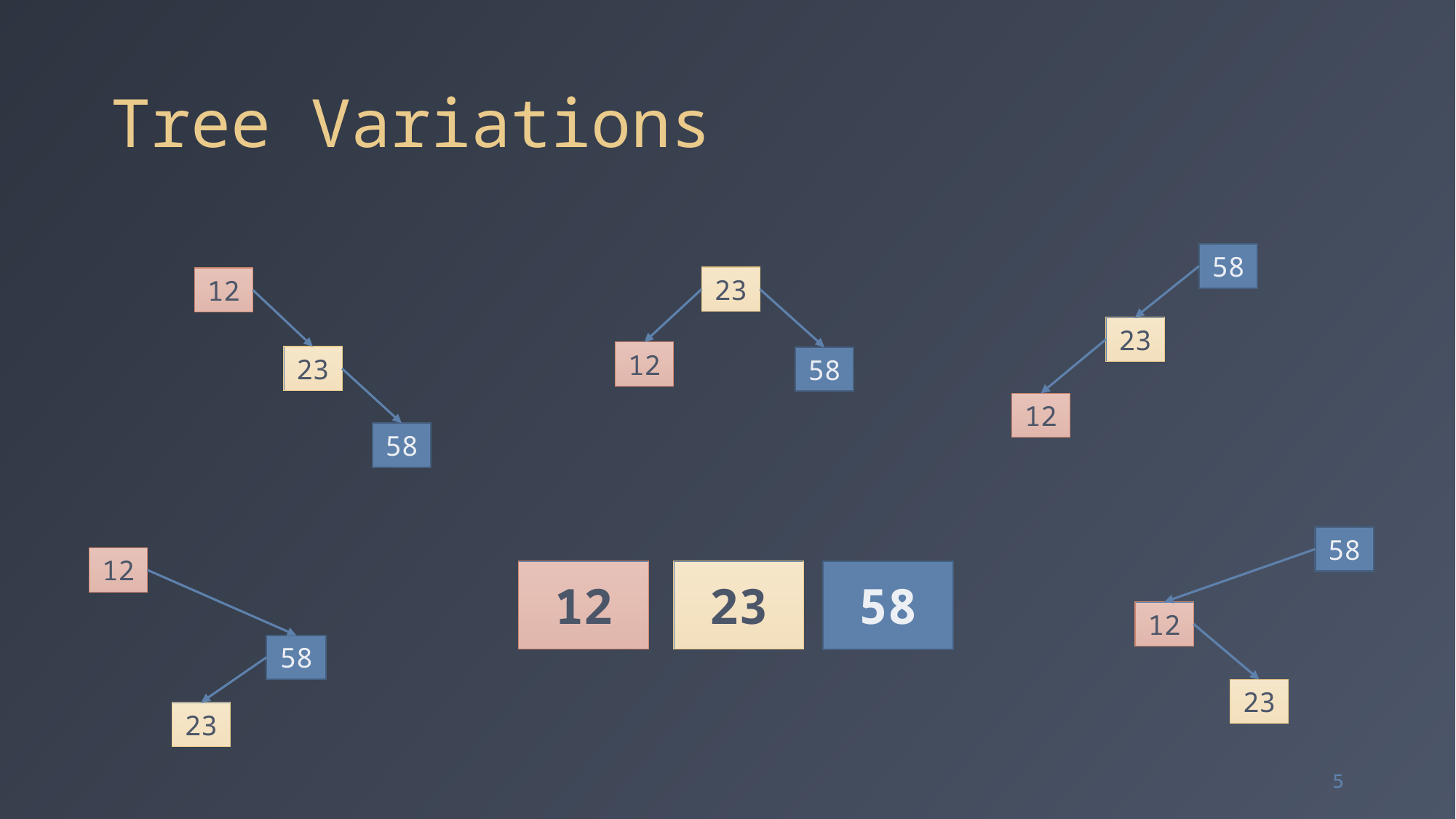

# Tree Variations
58
23
12
23
12
23
58
12
58
58
12
12
23
58
12
58
23
23
5
5